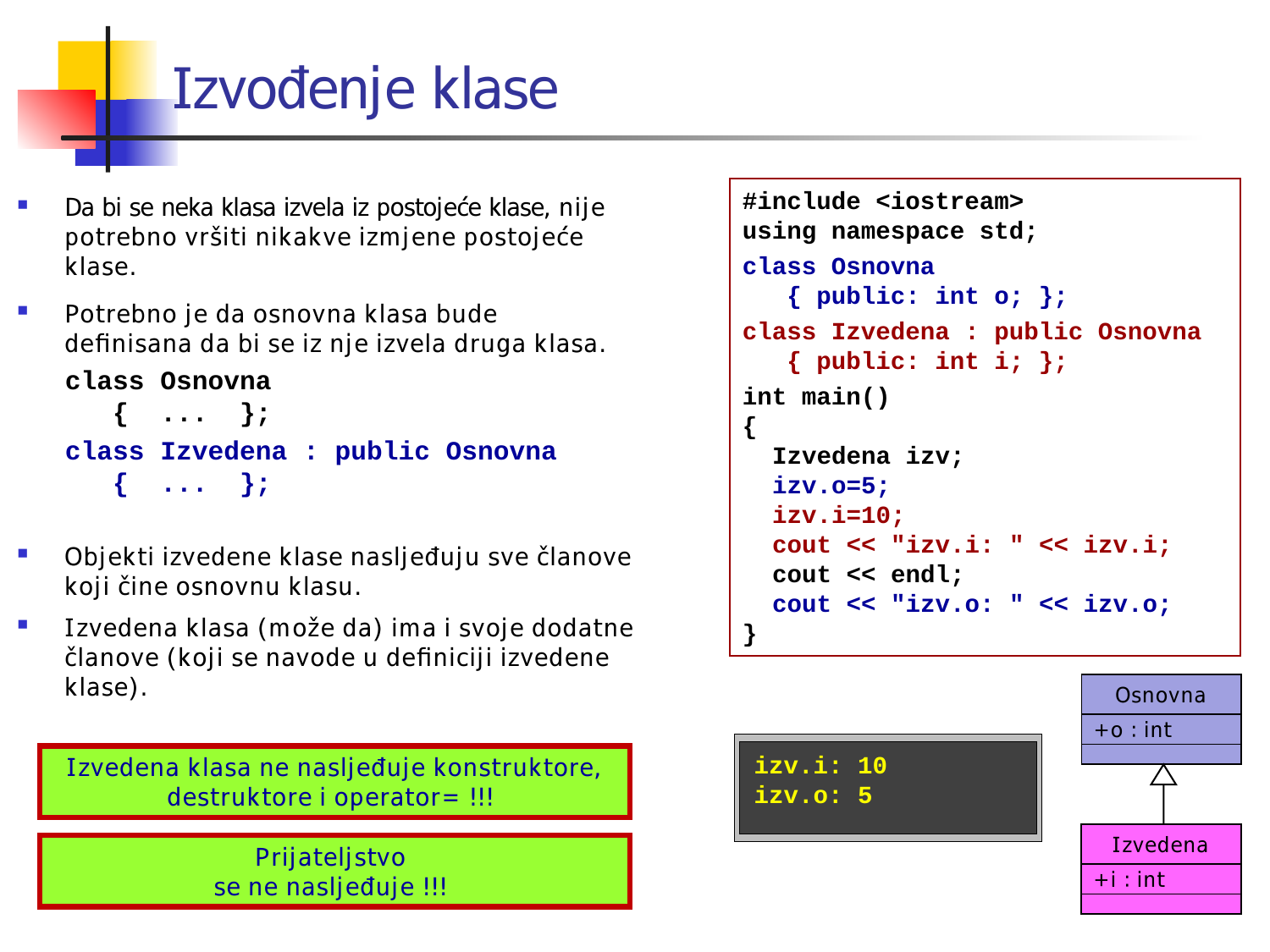

Izvođenje klase
#include <iostream>
using namespace std;
class Osnovna
   { public: int o; };
class Izvedena : public Osnovna
   { public: int i; };
int main()
{
  Izvedena izv;
  izv.o=5;
  izv.i=10;
  cout << "izv.i: " << izv.i;
  cout << endl;
  cout << "izv.o: " << izv.o;
}
Da bi se neka klasa izvela iz postojeće klase, nije potrebno vršiti nikakve izmjene postojeće klase.
Potrebno je da osnovna klasa bude definisana da bi se iz nje izvela druga klasa.
	class Osnovna
	   {  ...  };
	class Izvedena : public Osnovna
	   {  ...  };
Objekti izvedene klase nasljeđuju sve članove koji čine osnovnu klasu.
Izvedena klasa (može da) ima i svoje dodatne članove (koji se navode u definiciji izvedene klase).
Osnovna
+o : int

izv.i: 10
izv.o: 5
Izvedena klasa ne nasljeđuje konstruktore, destruktore i operator= !!!

Izvedena
+i : int

Prijateljstvo
se ne nasljeđuje !!!